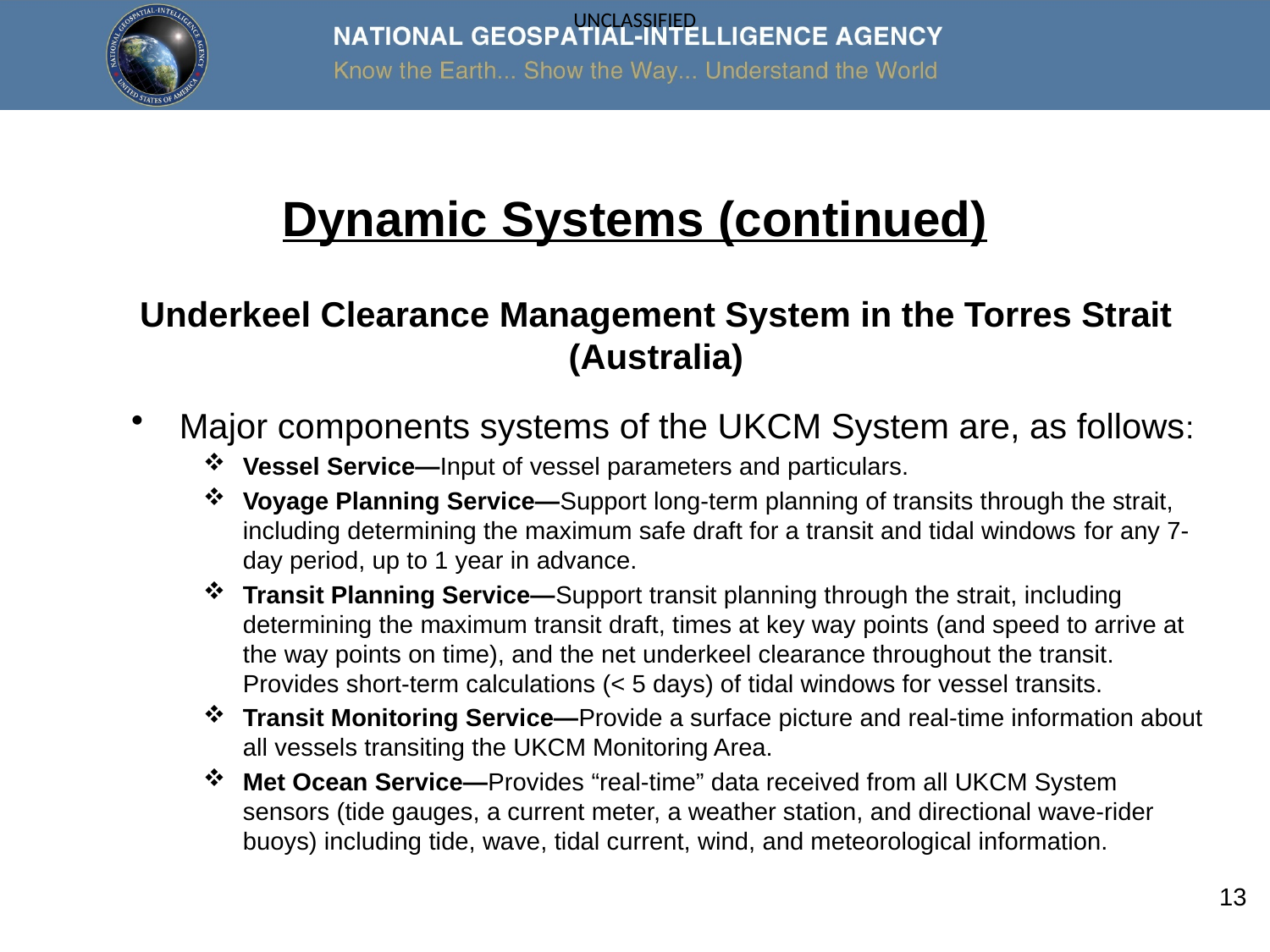

# Dynamic Systems (continued)
Underkeel Clearance Management System in the Torres Strait (Australia)

Major components systems of the UKCM System are, as follows:
Vessel Service—Input of vessel parameters and particulars.
Voyage Planning Service—Support long-term planning of transits through the strait, including determining the maximum safe draft for a transit and tidal windows for any 7-day period, up to 1 year in advance.
Transit Planning Service—Support transit planning through the strait, including determining the maximum transit draft, times at key way points (and speed to arrive at the way points on time), and the net underkeel clearance throughout the transit. Provides short-term calculations (< 5 days) of tidal windows for vessel transits.
Transit Monitoring Service—Provide a surface picture and real-time information about all vessels transiting the UKCM Monitoring Area.
Met Ocean Service—Provides “real-time” data received from all UKCM System sensors (tide gauges, a current meter, a weather station, and directional wave-rider buoys) including tide, wave, tidal current, wind, and meteorological information.